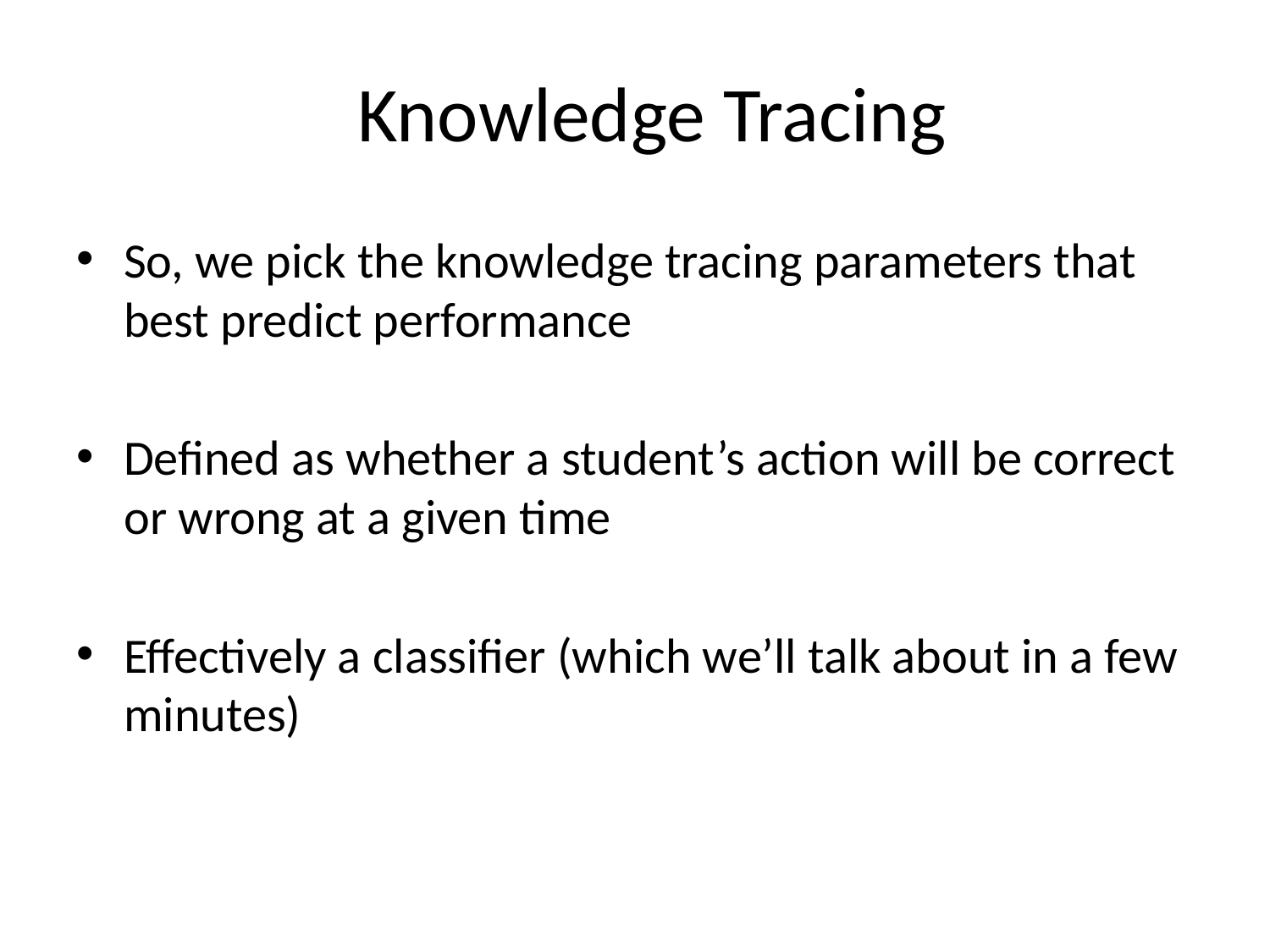

# Knowledge Tracing
So, we pick the knowledge tracing parameters that best predict performance

Defined as whether a student’s action will be correct or wrong at a given time

Effectively a classifier (which we’ll talk about in a few minutes)